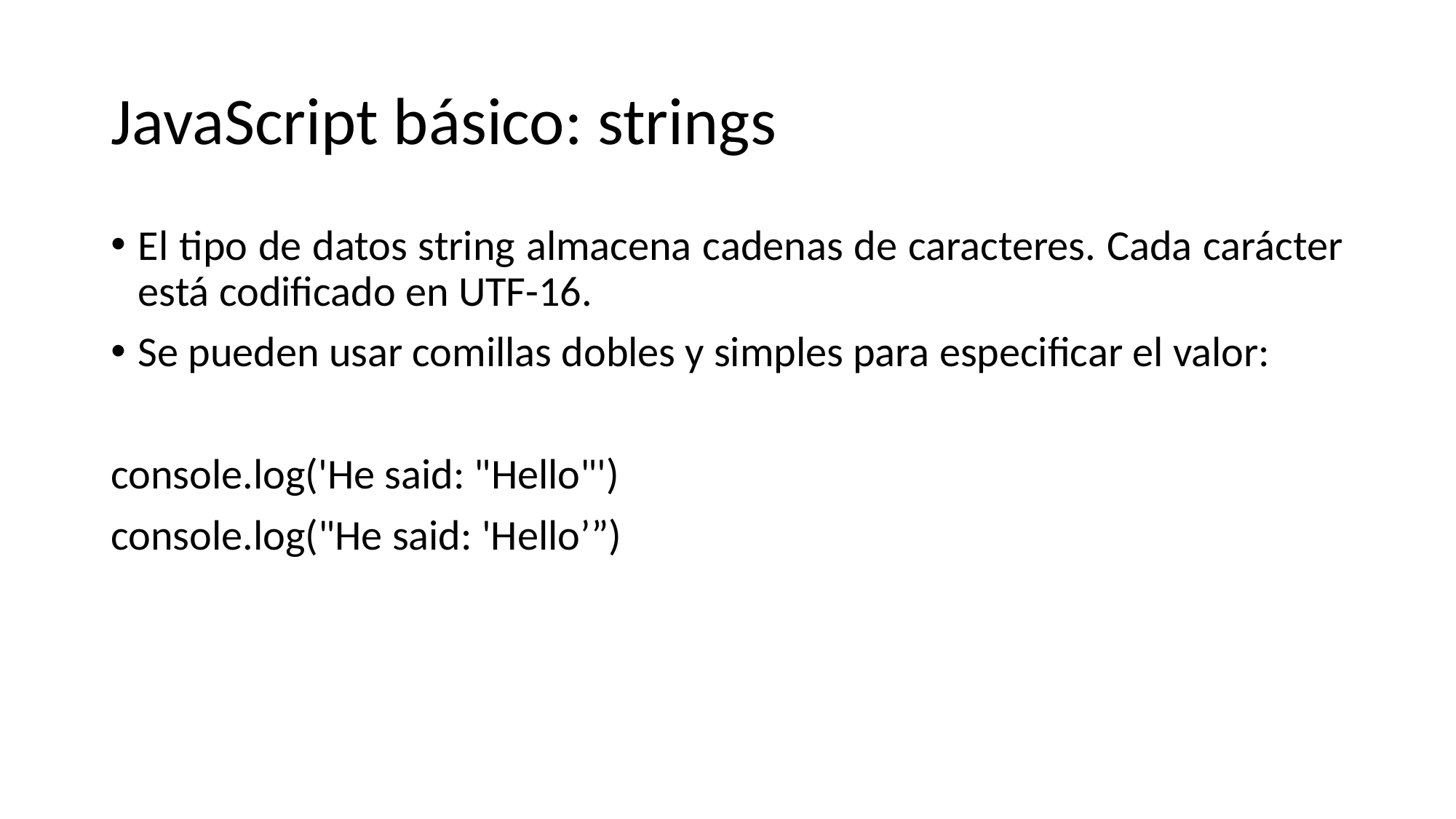

# JavaScript básico: strings
El tipo de datos string almacena cadenas de caracteres. Cada carácter está codificado en UTF-16.
Se pueden usar comillas dobles y simples para especificar el valor:

console.log('He said: "Hello"')
console.log("He said: 'Hello’”)